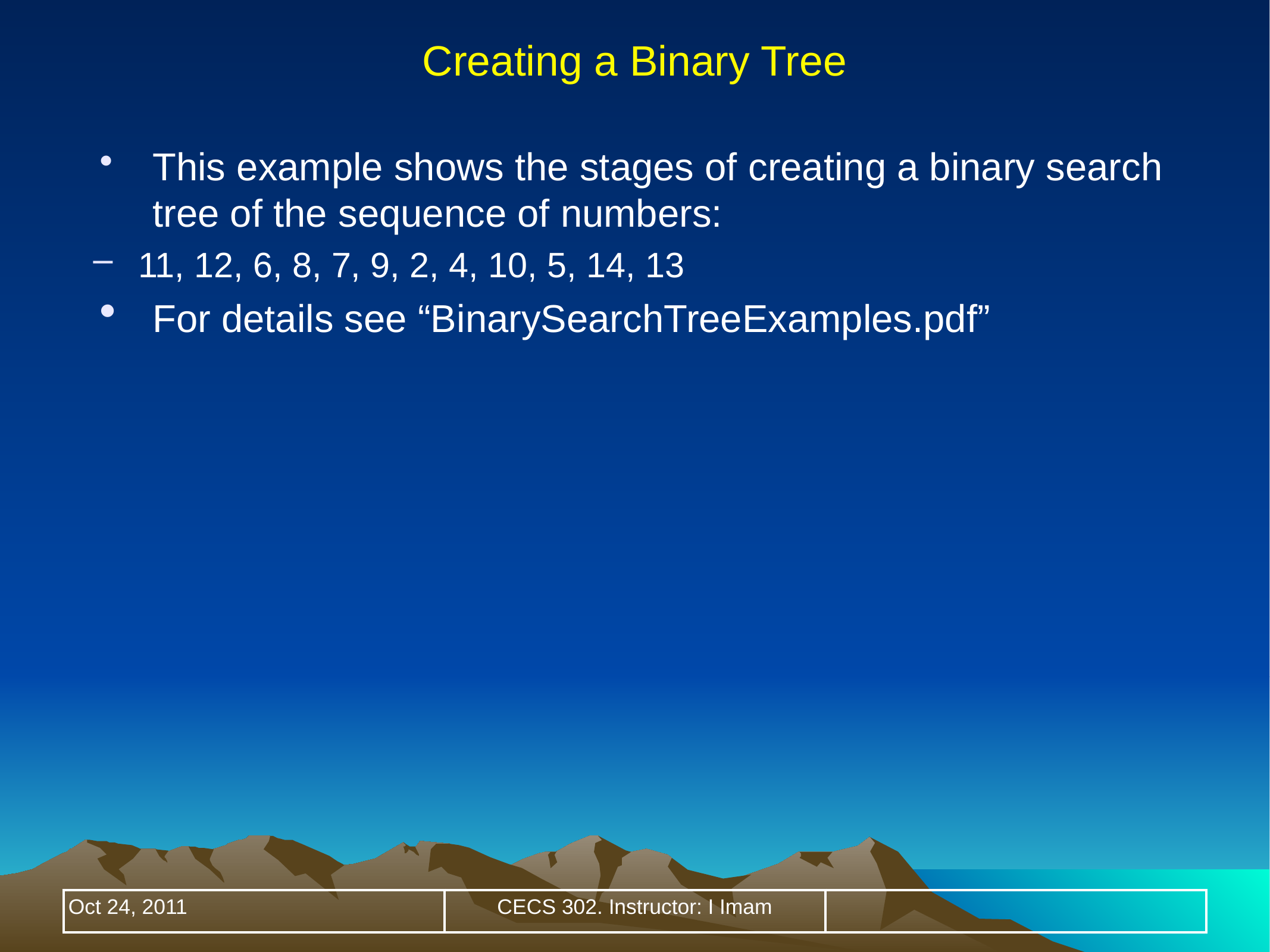

# Creating a Binary Tree
This example shows the stages of creating a binary search tree of the sequence of numbers:
11, 12, 6, 8, 7, 9, 2, 4, 10, 5, 14, 13
For details see “BinarySearchTreeExamples.pdf”

| Oct 24, 2011 | CECS 302. Instructor: I Imam |  |
| --- | --- | --- |
8